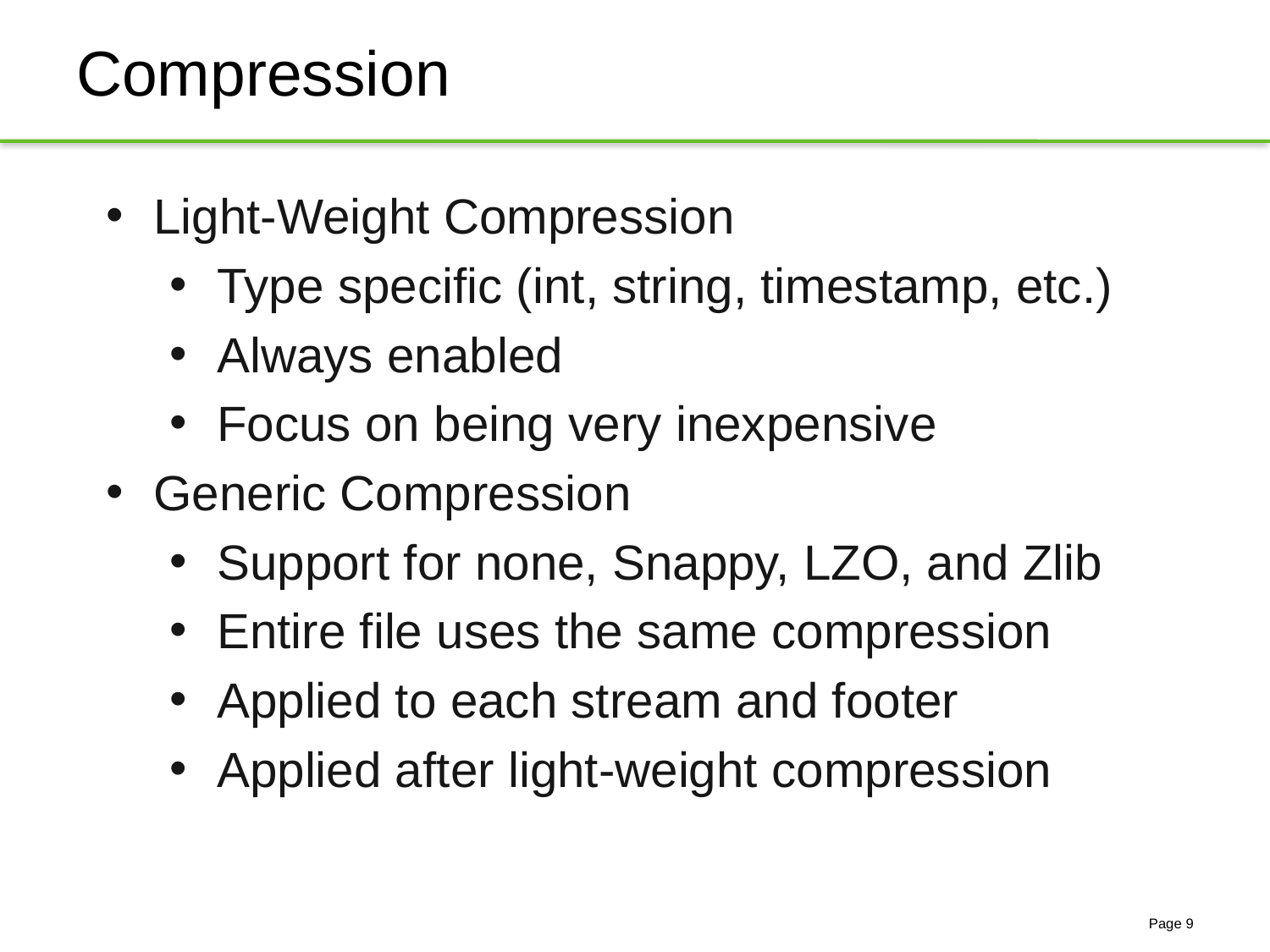

# Compression
Light-Weight Compression
Type specific (int, string, timestamp, etc.)
Always enabled
Focus on being very inexpensive
Generic Compression
Support for none, Snappy, LZO, and Zlib
Entire file uses the same compression
Applied to each stream and footer
Applied after light-weight compression

Page 9